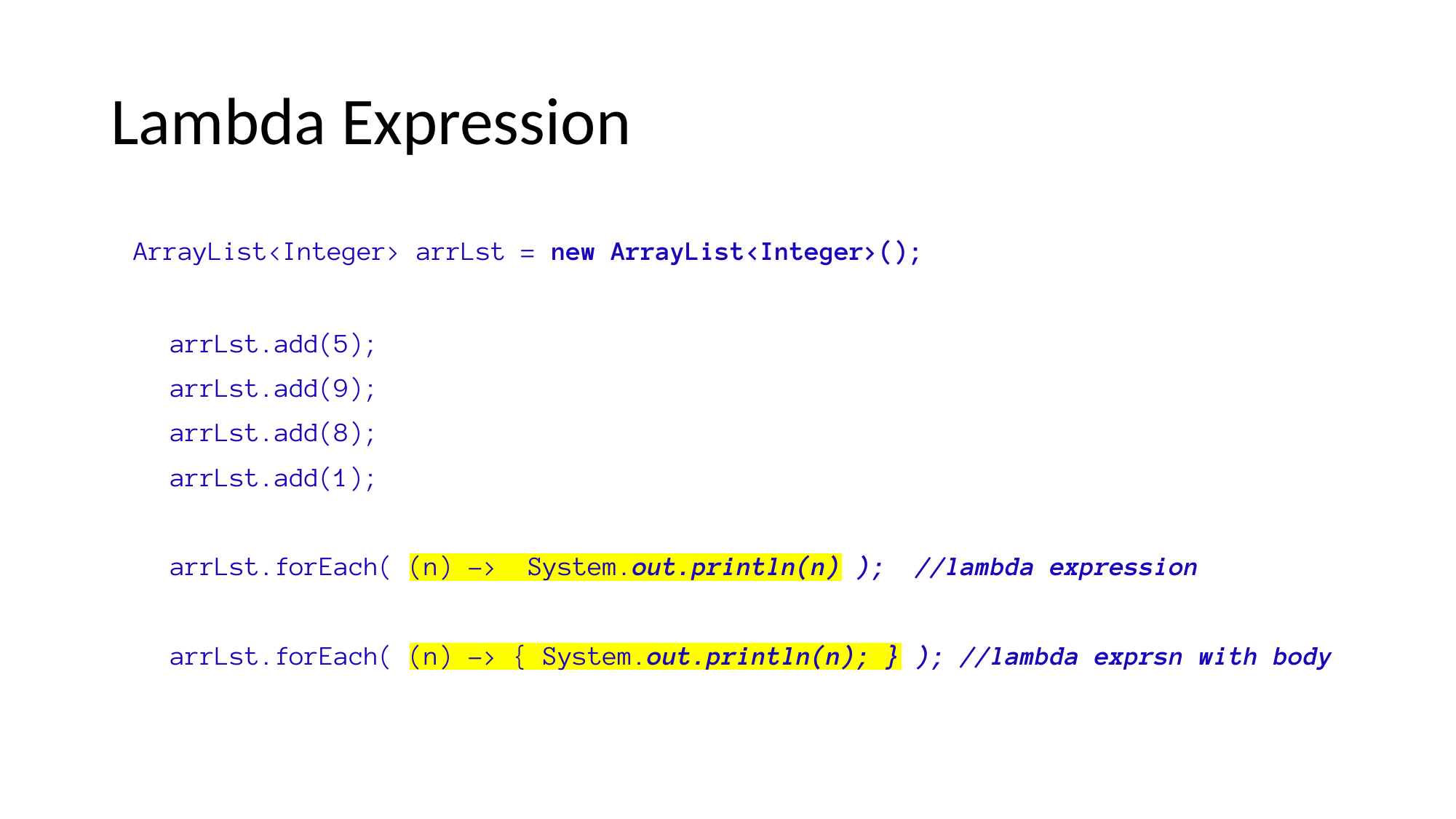

# Lambda Expression
 ArrayList<Integer> arrLst = new ArrayList<Integer>();

    arrLst.add(5);
    arrLst.add(9);
    arrLst.add(8);
    arrLst.add(1);

    arrLst.forEach( (n) ->  System.out.println(n) );  //lambda expression

    arrLst.forEach( (n) -> { System.out.println(n); } ); //lambda exprsn with body